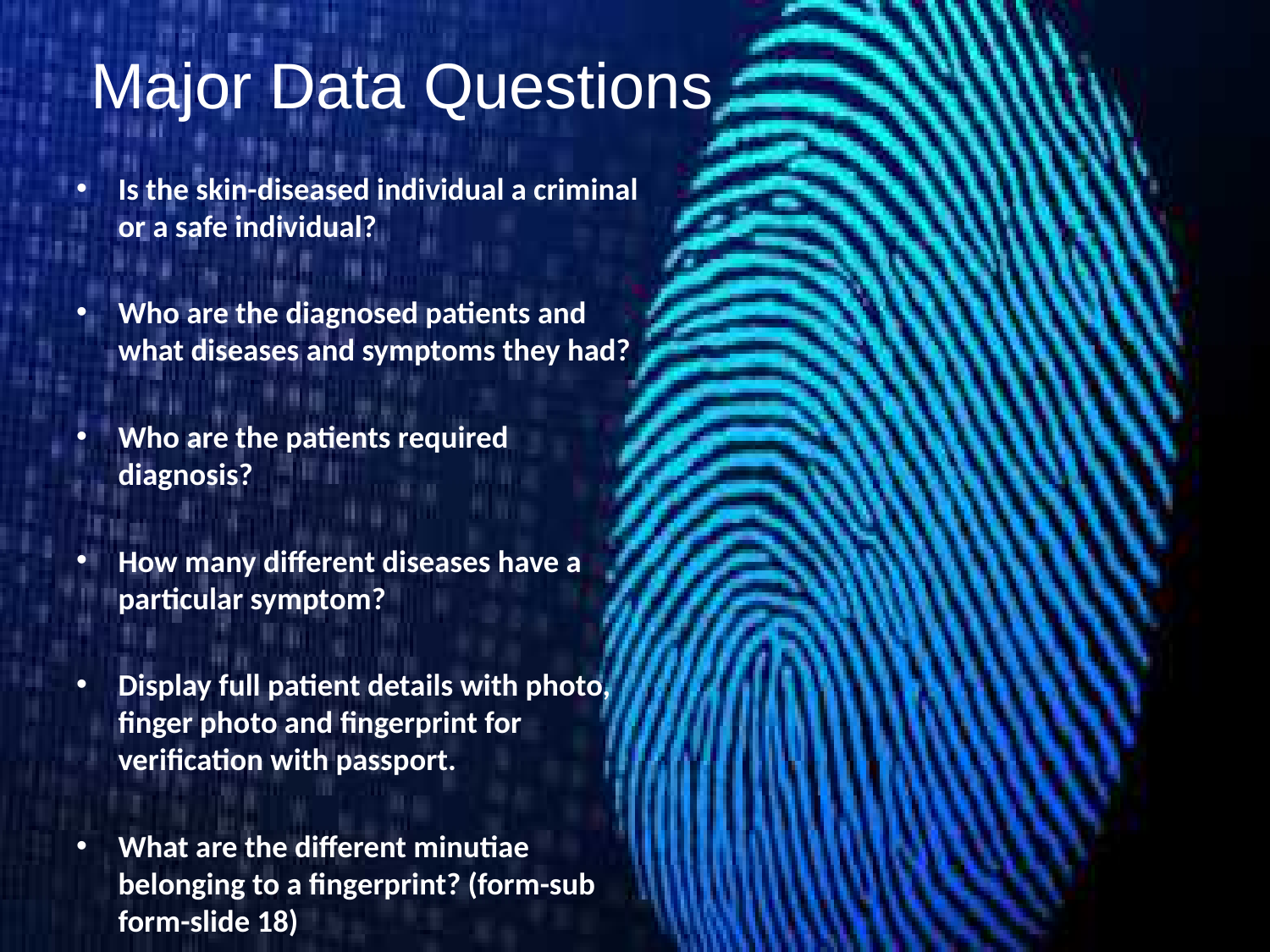

# Major Data Questions
Is the skin-diseased individual a criminal or a safe individual?

Who are the diagnosed patients and what diseases and symptoms they had?

Who are the patients required diagnosis?

How many different diseases have a particular symptom?

Display full patient details with photo, finger photo and fingerprint for verification with passport.

What are the different minutiae belonging to a fingerprint? (form-sub form-slide 18)